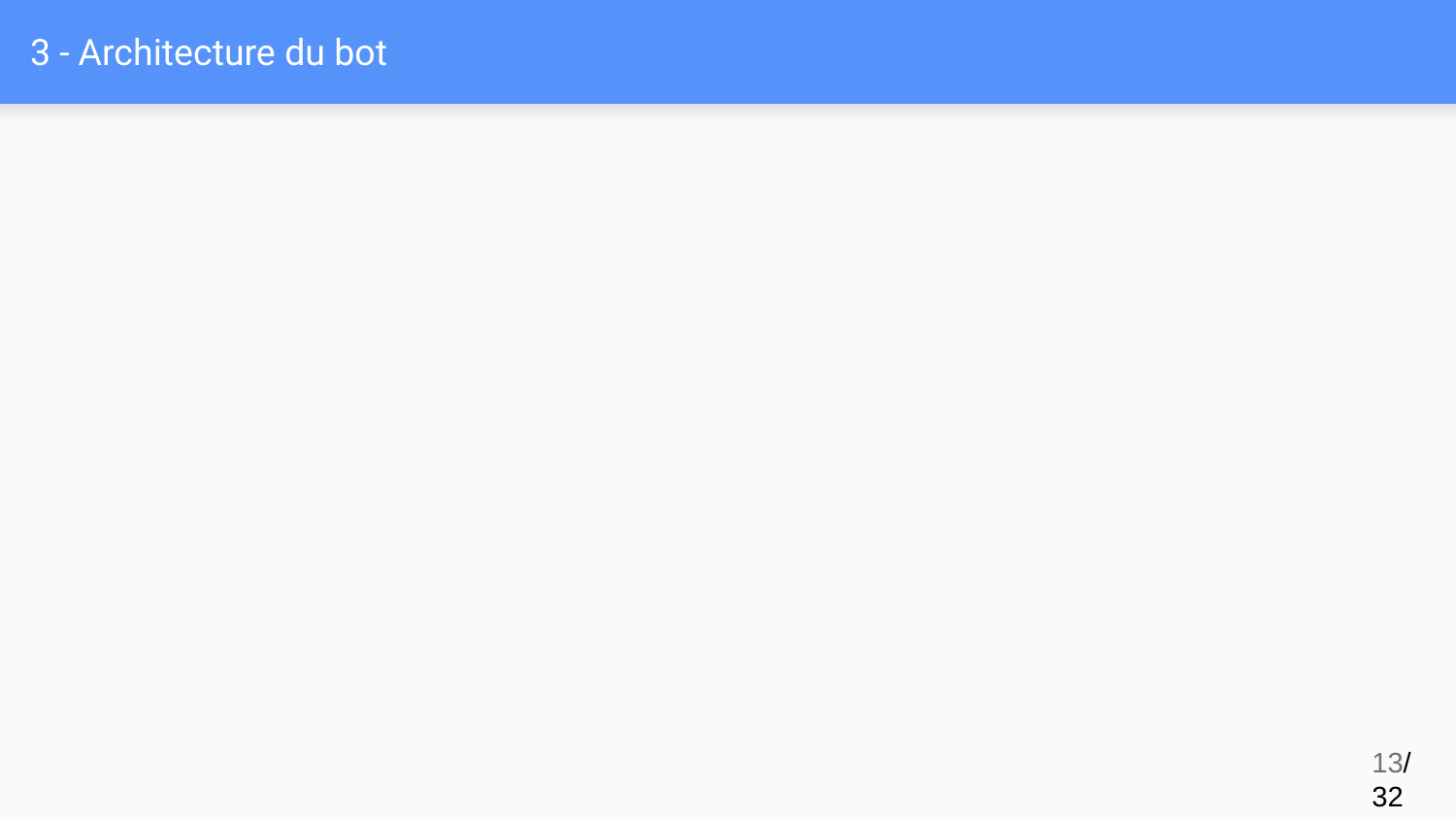

# 3 - Architecture du bot
13/32